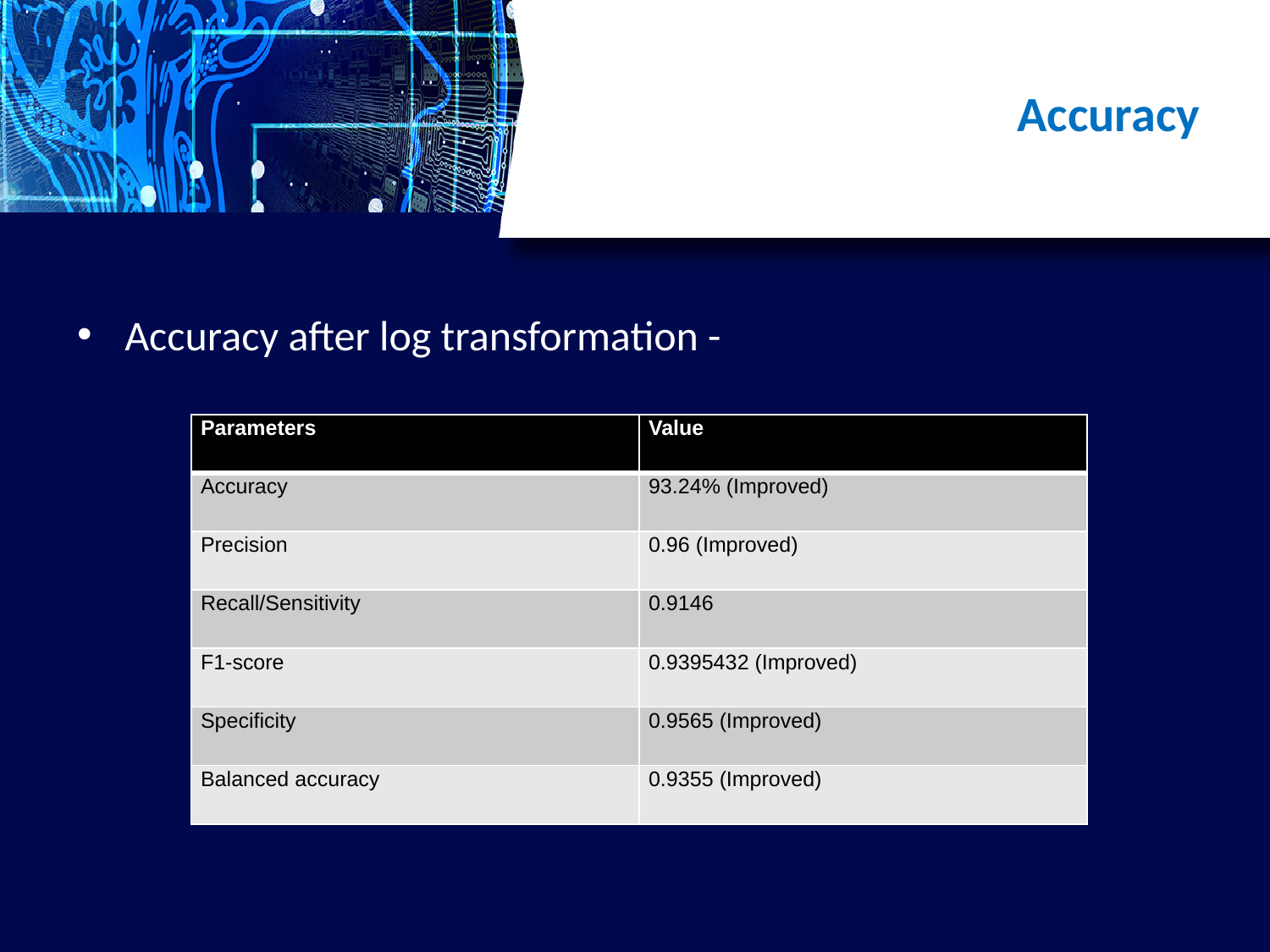

# Accuracy

Accuracy after log transformation -

| Parameters | Value |
| --- | --- |
| Accuracy | 93.24% (Improved) |
| Precision | 0.96 (Improved) |
| Recall/Sensitivity | 0.9146 |
| F1-score | 0.9395432 (Improved) |
| Specificity | 0.9565 (Improved) |
| Balanced accuracy | 0.9355 (Improved) |